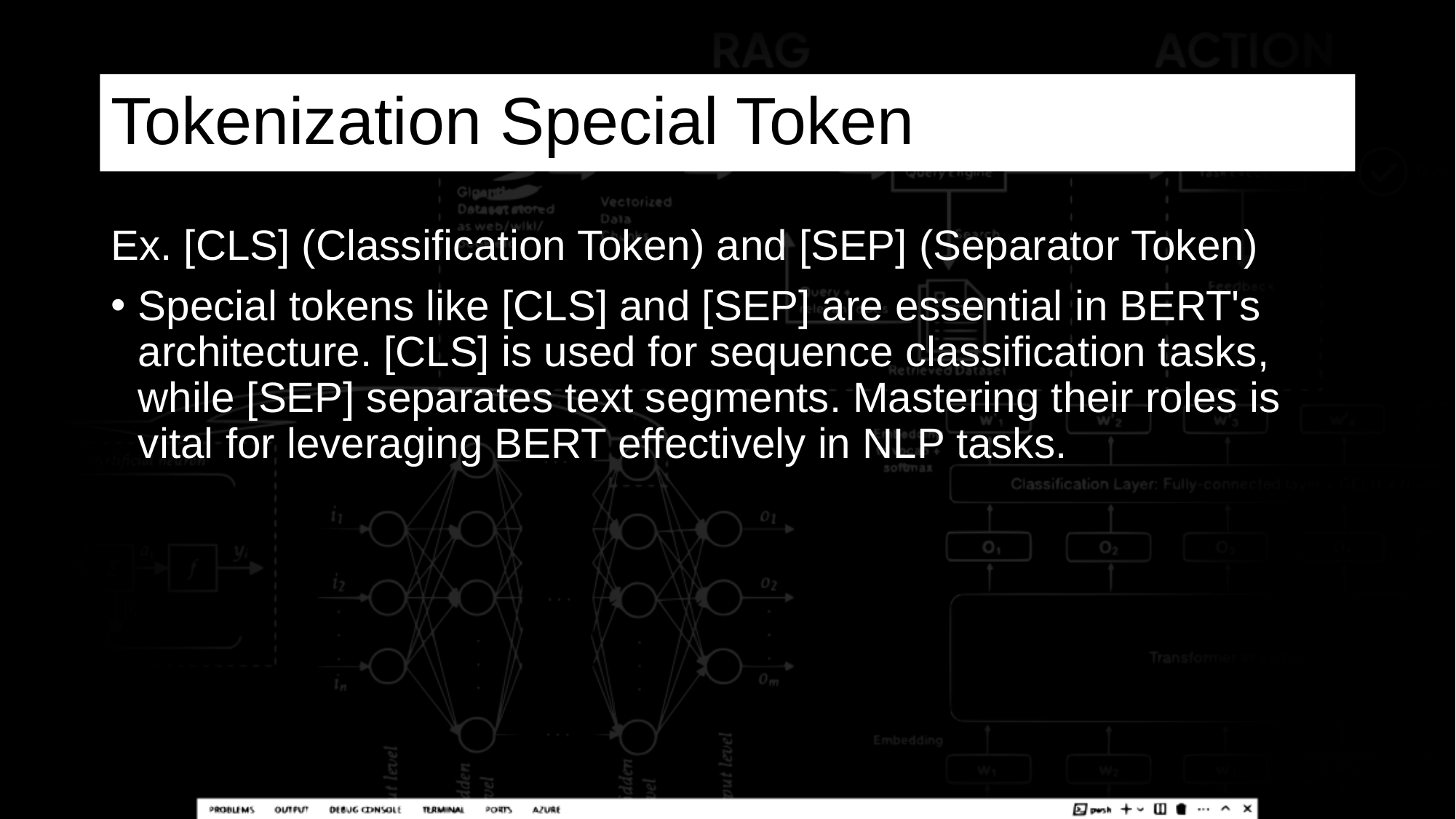

# Tokenization Special Token
Ex. [CLS] (Classification Token) and [SEP] (Separator Token)
Special tokens like [CLS] and [SEP] are essential in BERT's architecture. [CLS] is used for sequence classification tasks, while [SEP] separates text segments. Mastering their roles is vital for leveraging BERT effectively in NLP tasks.